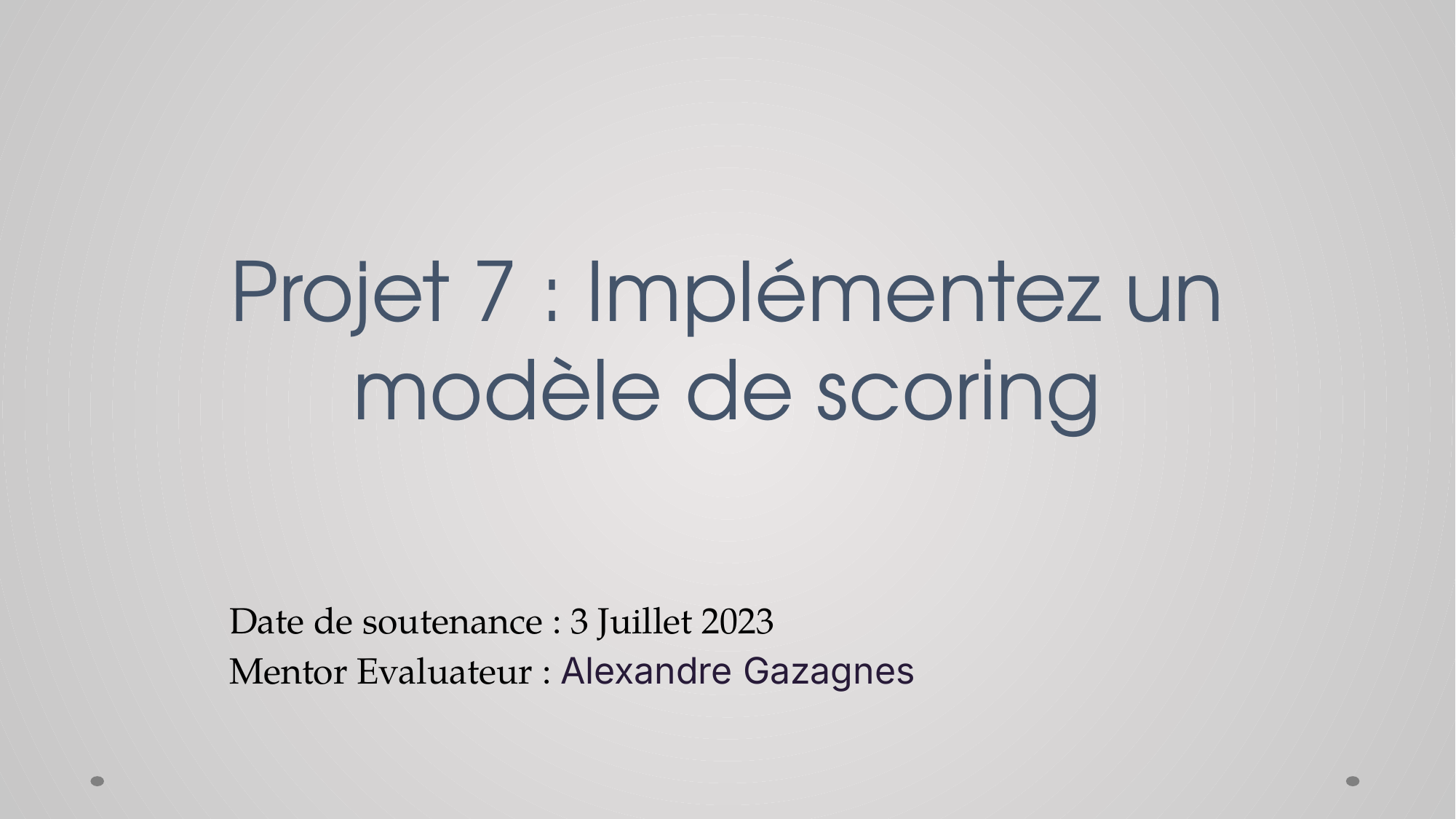

# Projet 7 : Implémentez un modèle de scoring
Date de soutenance : 3 Juillet 2023
Mentor Evaluateur : Alexandre Gazagnes